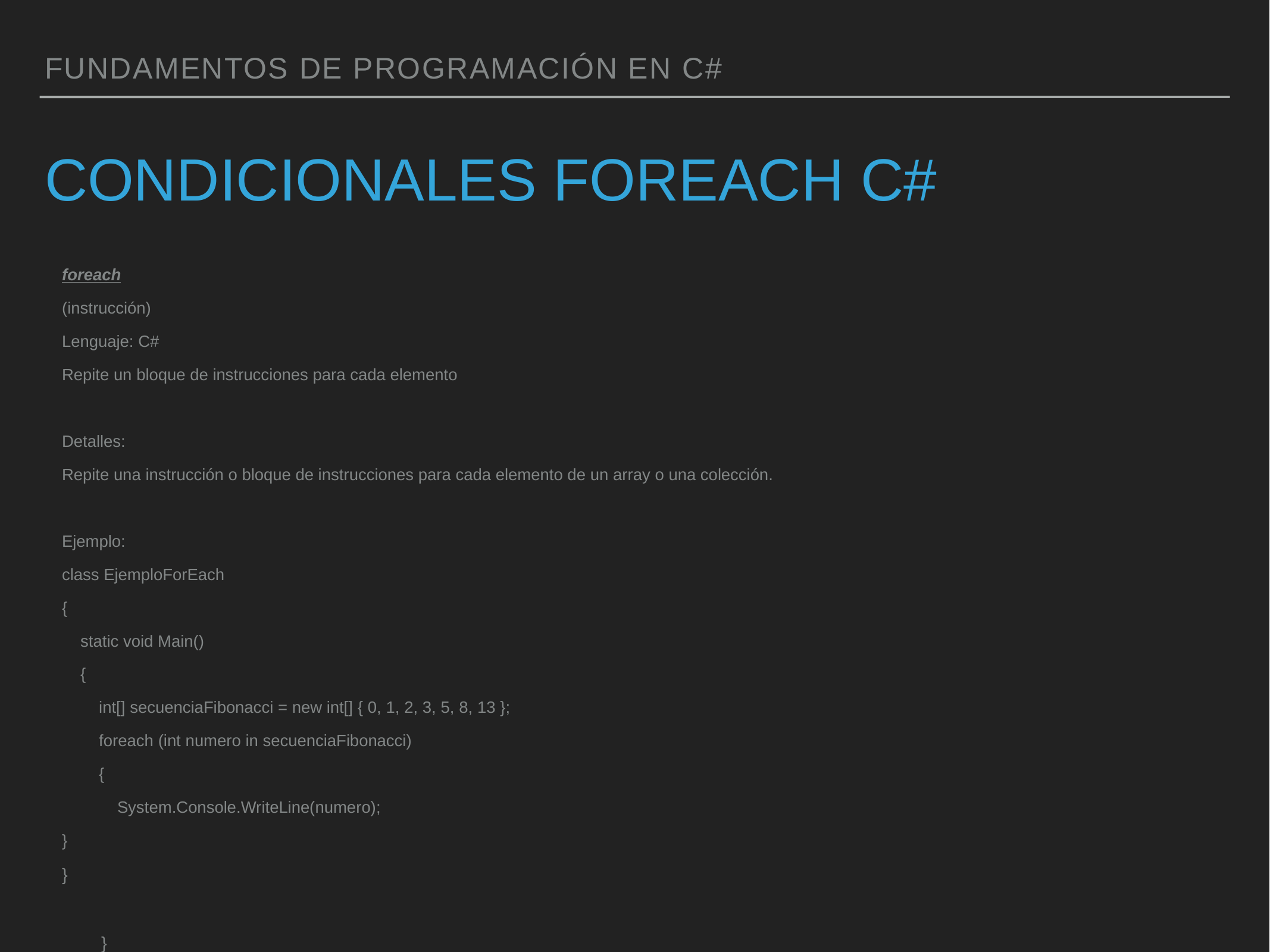

Fundamentos de programación en C#
# Condicionales foreach c#

foreach
(instrucción)
Lenguaje: C#
Repite un bloque de instrucciones para cada elemento

Detalles:
Repite una instrucción o bloque de instrucciones para cada elemento de un array o una colección.

Ejemplo:
class EjemploForEach
{
    static void Main()
    {
        int[] secuenciaFibonacci = new int[] { 0, 1, 2, 3, 5, 8, 13 };
        foreach (int numero in secuenciaFibonacci)
        {
            System.Console.WriteLine(numero);
}
}

        }
    }
}
/*
Resultado:
0
1
2
3
5
8
13
*/

2
4
5
6
7
8
9

2
3
4
5
6
7
8
9
10
11
12
13
14
int num = 3;
switch (num)
{
  case 1:
   Console.WriteLine("uno");
   break;
  case 2:
   Console.WriteLine("dos");
   break;
  case 3:
   Console.WriteLine("tres");
   break;
}